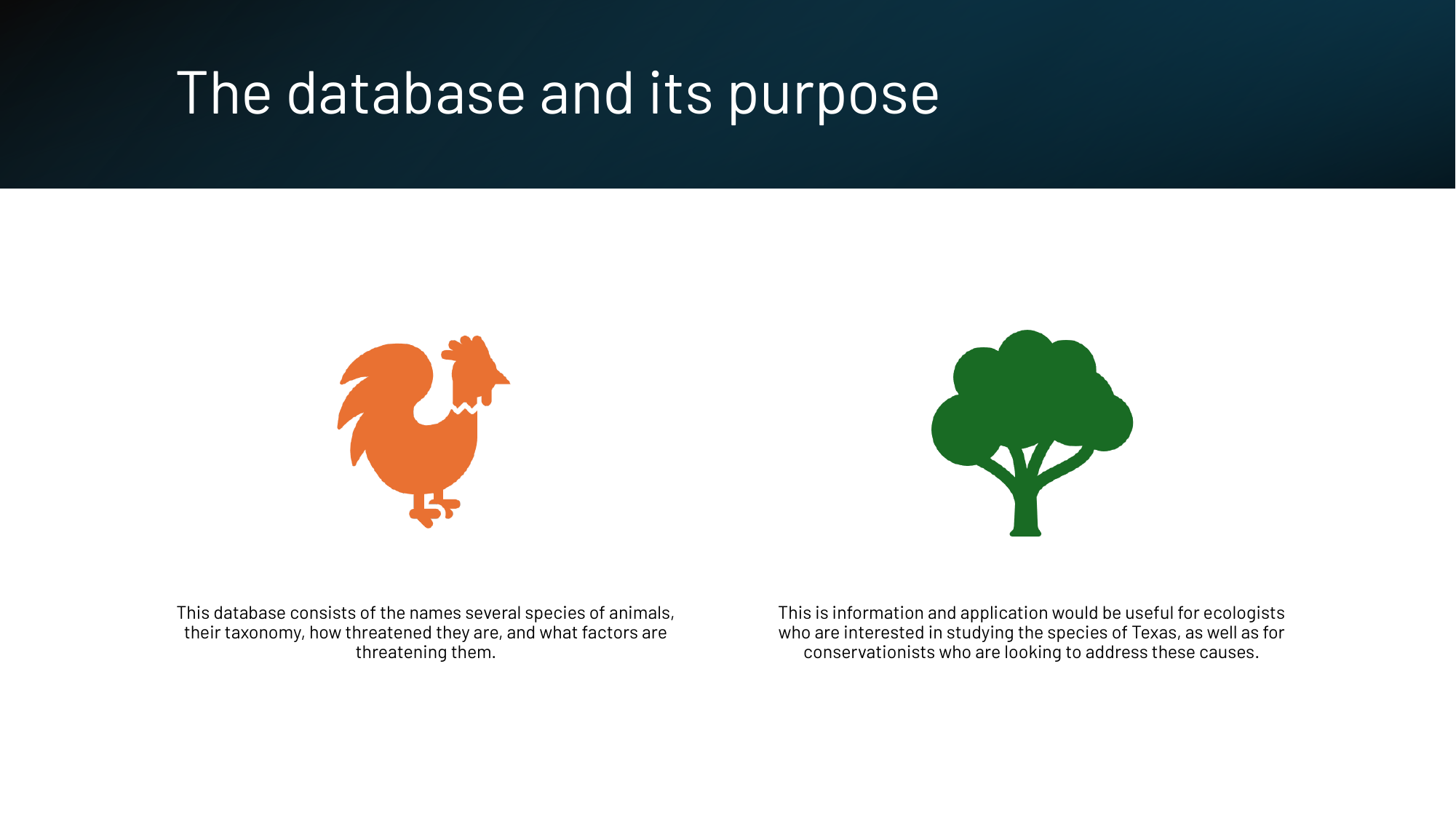

# The database and its purpose
This database consists of the names several species of animals, their taxonomy, how threatened they are, and what factors are threatening them.
This is information and application would be useful for ecologists who are interested in studying the species of Texas, as well as for conservationists who are looking to address these causes.